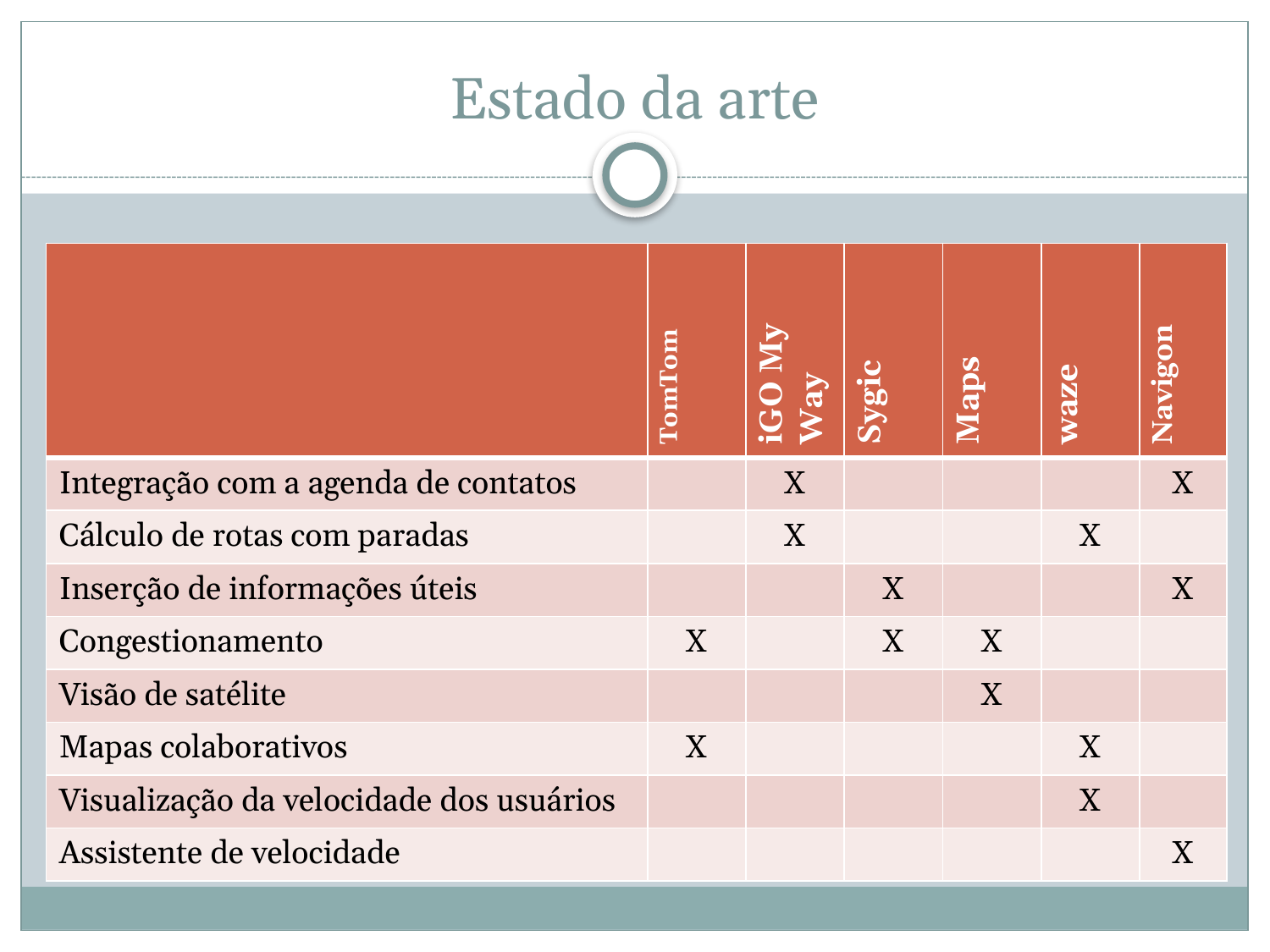

# Estado da arte
|  | TomTom | iGO My Way | Sygic | Maps | waze | Navigon |
| --- | --- | --- | --- | --- | --- | --- |
| Integração com a agenda de contatos |  | X |  |  |  | X |
| Cálculo de rotas com paradas |  | X |  |  | X |  |
| Inserção de informações úteis |  |  | X |  |  | X |
| Congestionamento | X |  | X | X |  |  |
| Visão de satélite |  |  |  | X |  |  |
| Mapas colaborativos | X |  |  |  | X |  |
| Visualização da velocidade dos usuários |  |  |  |  | X |  |
| Assistente de velocidade |  |  |  |  |  | X |